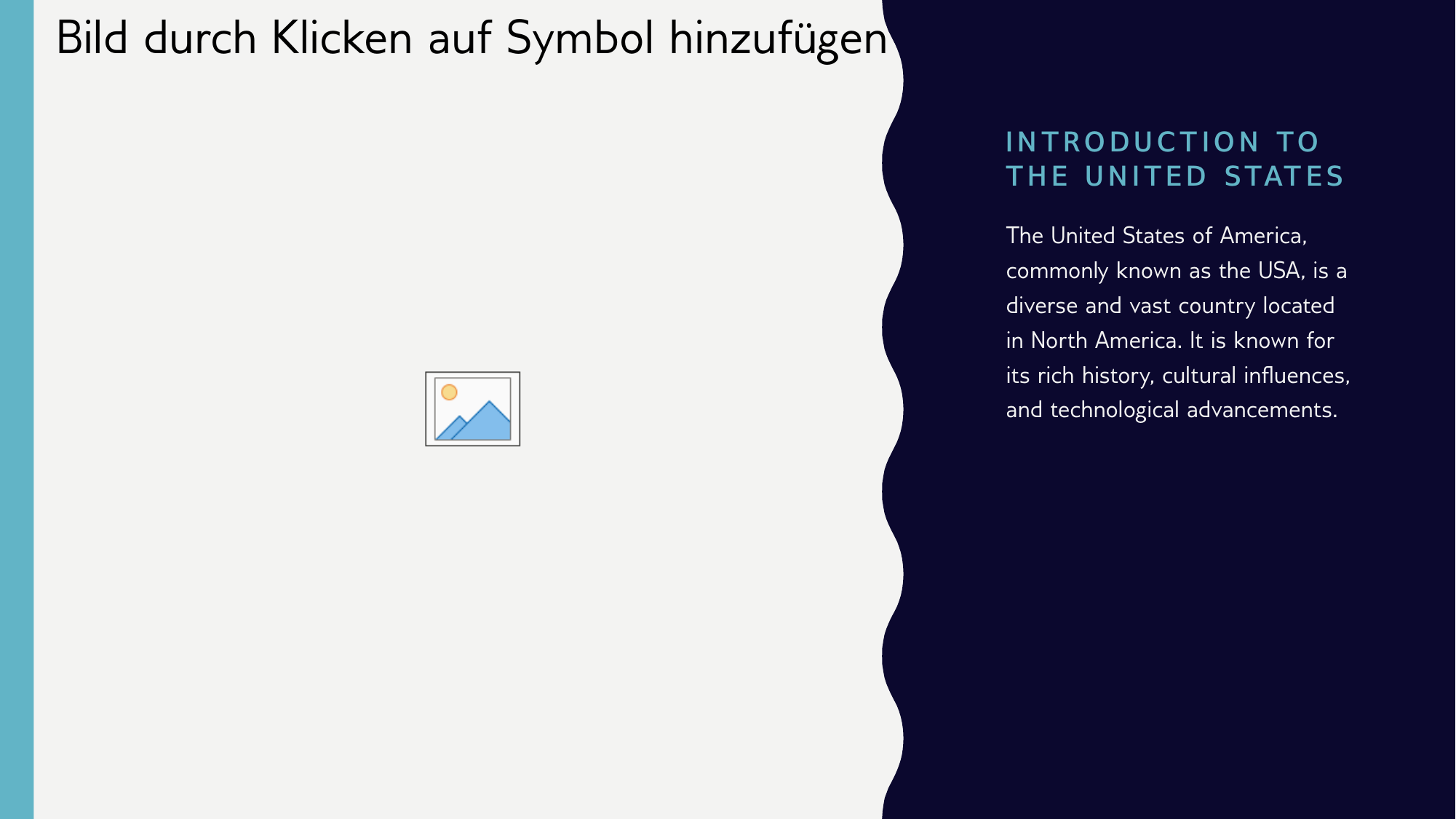

# Introduction to the United States
The United States of America, commonly known as the USA, is a diverse and vast country located in North America. It is known for its rich history, cultural influences, and technological advancements.